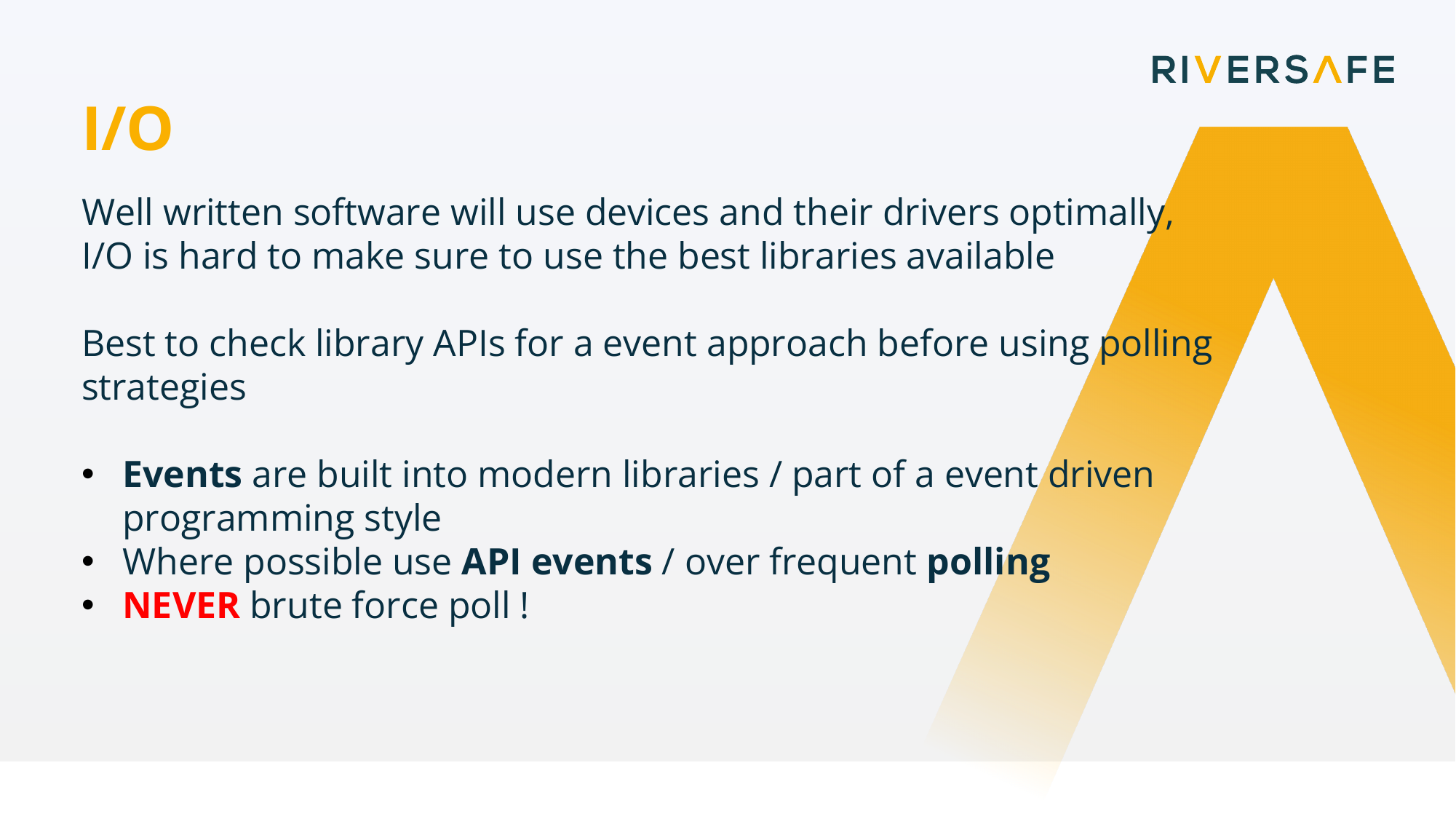

I/O
Well written software will use devices and their drivers optimally,
I/O is hard to make sure to use the best libraries available

Best to check library APIs for a event approach before using polling strategies
Events are built into modern libraries / part of a event driven programming style
Where possible use API events / over frequent polling
NEVER brute force poll !